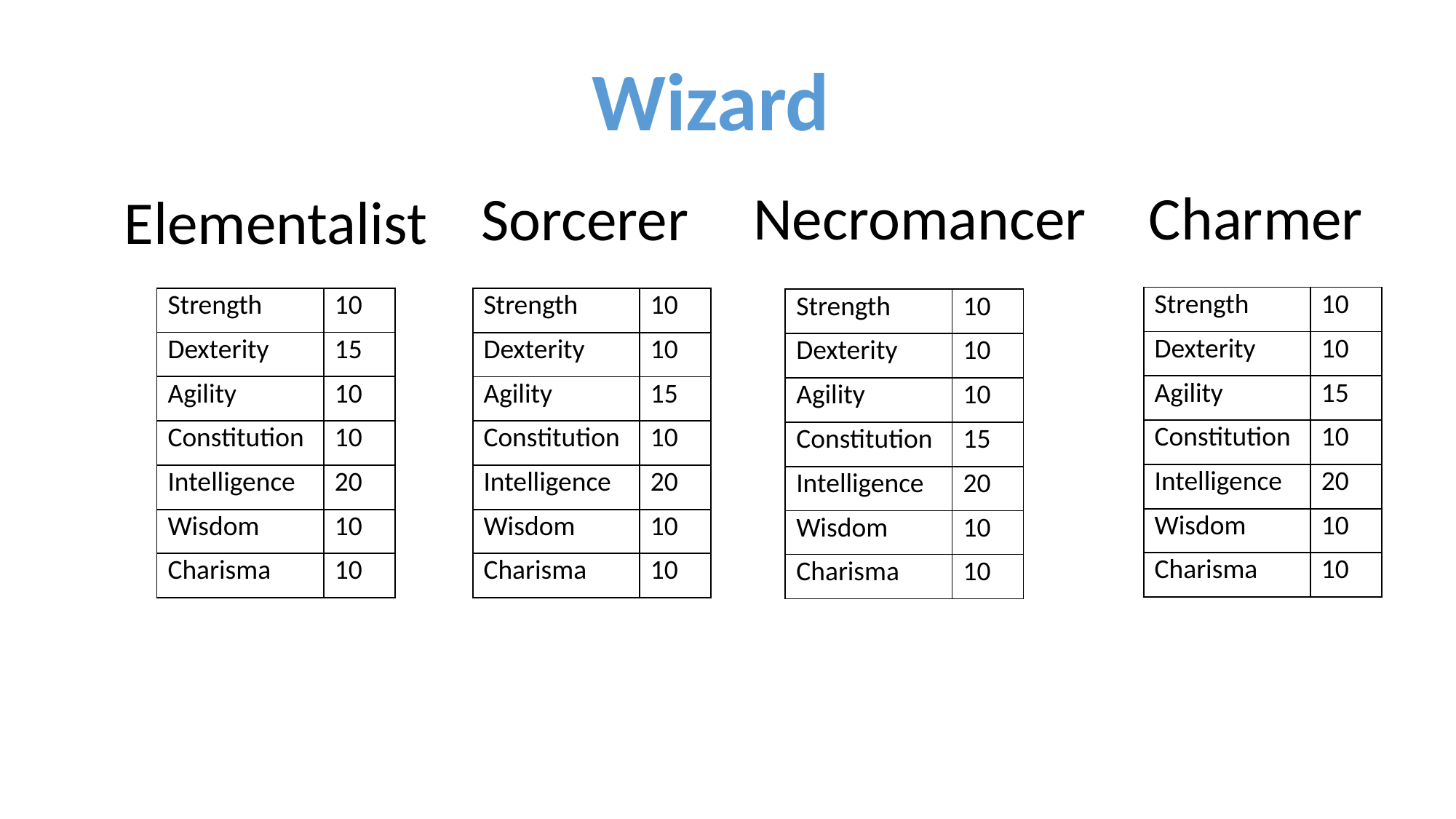

Wizard
Necromancer
Charmer
Sorcerer
Elementalist
| Strength | 10 |
| --- | --- |
| Dexterity | 10 |
| Agility | 15 |
| Constitution | 10 |
| Intelligence | 20 |
| Wisdom | 10 |
| Charisma | 10 |
| Strength | 10 |
| --- | --- |
| Dexterity | 15 |
| Agility | 10 |
| Constitution | 10 |
| Intelligence | 20 |
| Wisdom | 10 |
| Charisma | 10 |
| Strength | 10 |
| --- | --- |
| Dexterity | 10 |
| Agility | 15 |
| Constitution | 10 |
| Intelligence | 20 |
| Wisdom | 10 |
| Charisma | 10 |
| Strength | 10 |
| --- | --- |
| Dexterity | 10 |
| Agility | 10 |
| Constitution | 15 |
| Intelligence | 20 |
| Wisdom | 10 |
| Charisma | 10 |